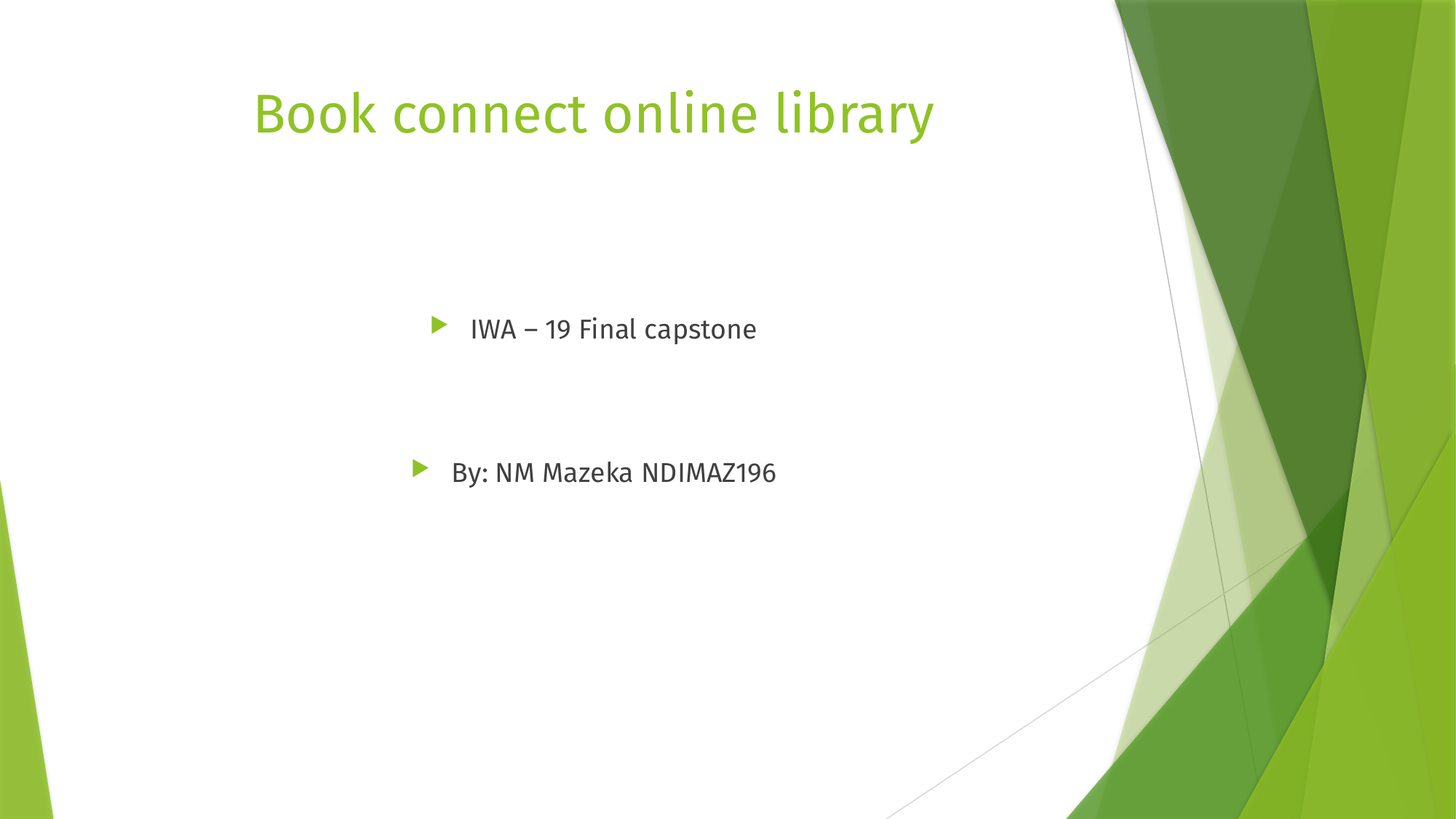

# Book connect online library

IWA – 19 Final capstone

By: NM Mazeka NDIMAZ196